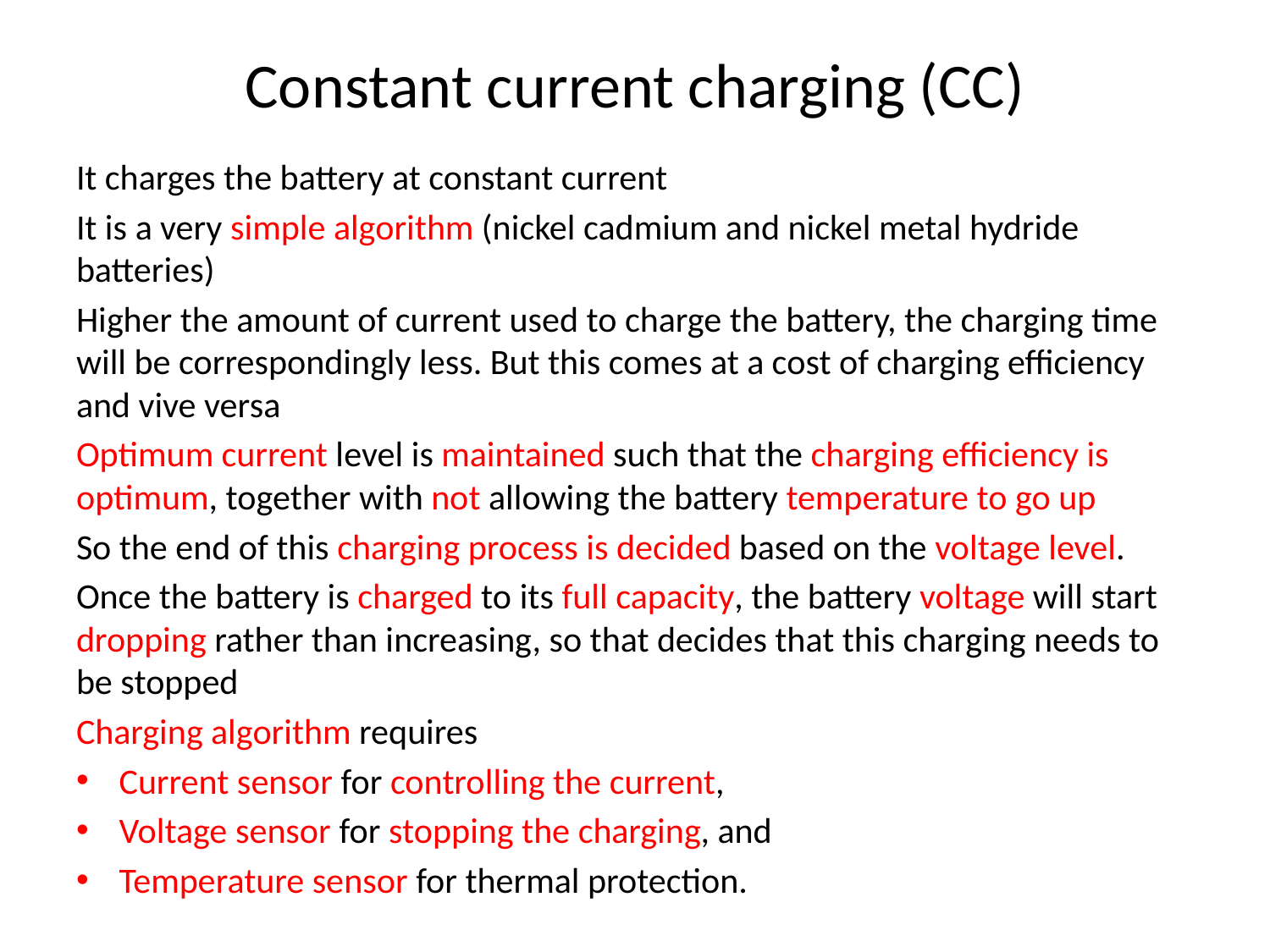

# Constant current charging (CC)
It charges the battery at constant current
It is a very simple algorithm (nickel cadmium and nickel metal hydride batteries)
Higher the amount of current used to charge the battery, the charging time will be correspondingly less. But this comes at a cost of charging efficiency and vive versa
Optimum current level is maintained such that the charging efficiency is optimum, together with not allowing the battery temperature to go up
So the end of this charging process is decided based on the voltage level.
Once the battery is charged to its full capacity, the battery voltage will start dropping rather than increasing, so that decides that this charging needs to be stopped
Charging algorithm requires
Current sensor for controlling the current,
Voltage sensor for stopping the charging, and
Temperature sensor for thermal protection.